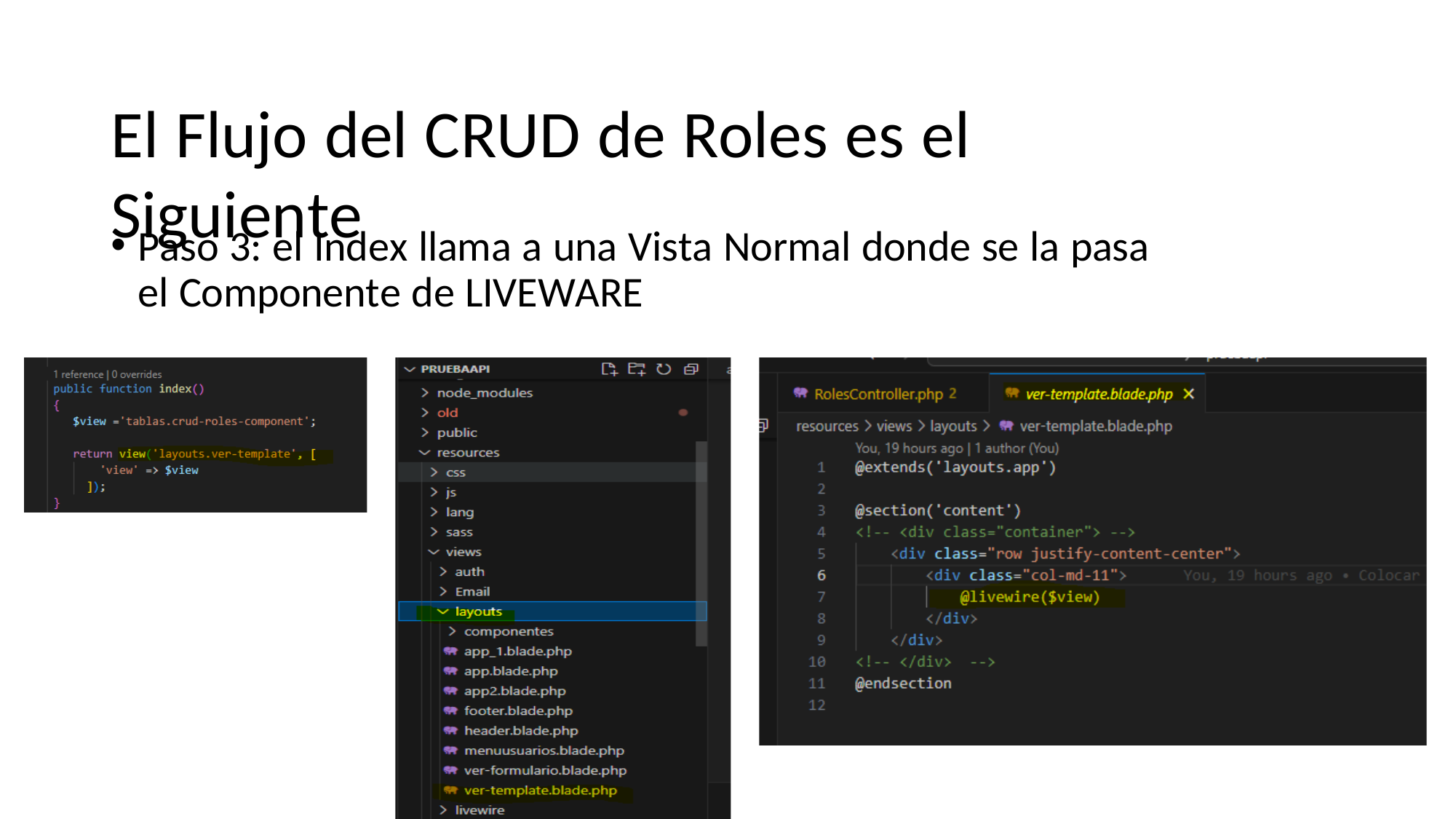

El Flujo del CRUD de Roles es el Siguiente
Paso 3: el Index llama a una Vista Normal donde se la pasa el Componente de LIVEWARE